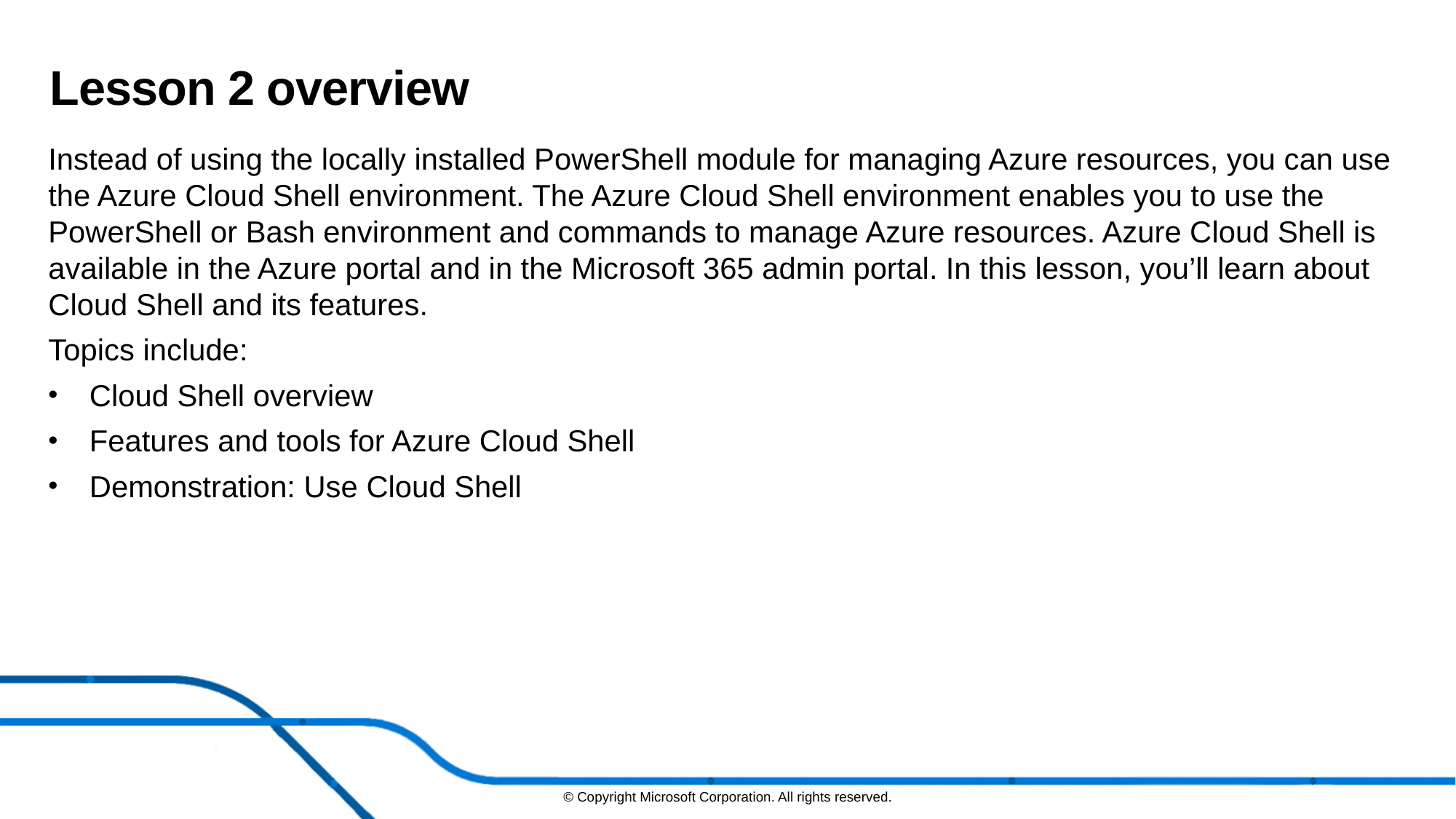

# Lesson 2 overview
Instead of using the locally installed PowerShell module for managing Azure resources, you can use the Azure Cloud Shell environment. The Azure Cloud Shell environment enables you to use the PowerShell or Bash environment and commands to manage Azure resources. Azure Cloud Shell is available in the Azure portal and in the Microsoft 365 admin portal. In this lesson, you’ll learn about Cloud Shell and its features.
Topics include:
Cloud Shell overview
Features and tools for Azure Cloud Shell
Demonstration: Use Cloud Shell